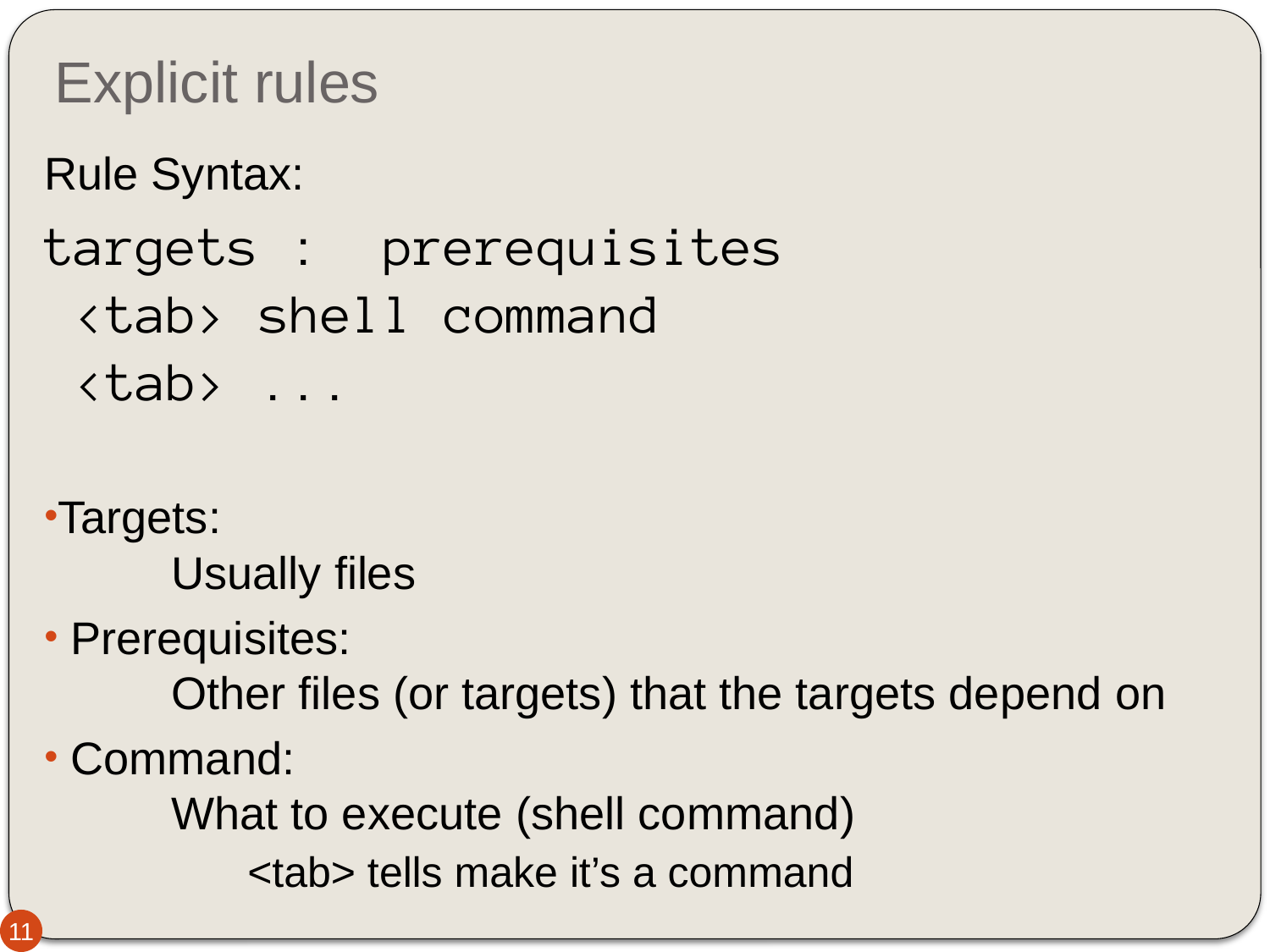

# Explicit rules
Rule Syntax:
targets :  prerequisites
 <tab> shell command
 <tab> ...

Targets:
	Usually files
 Prerequisites:
	Other files (or targets) that the targets depend on
 Command:
	What to execute (shell command)
		<tab> tells make it’s a command
11